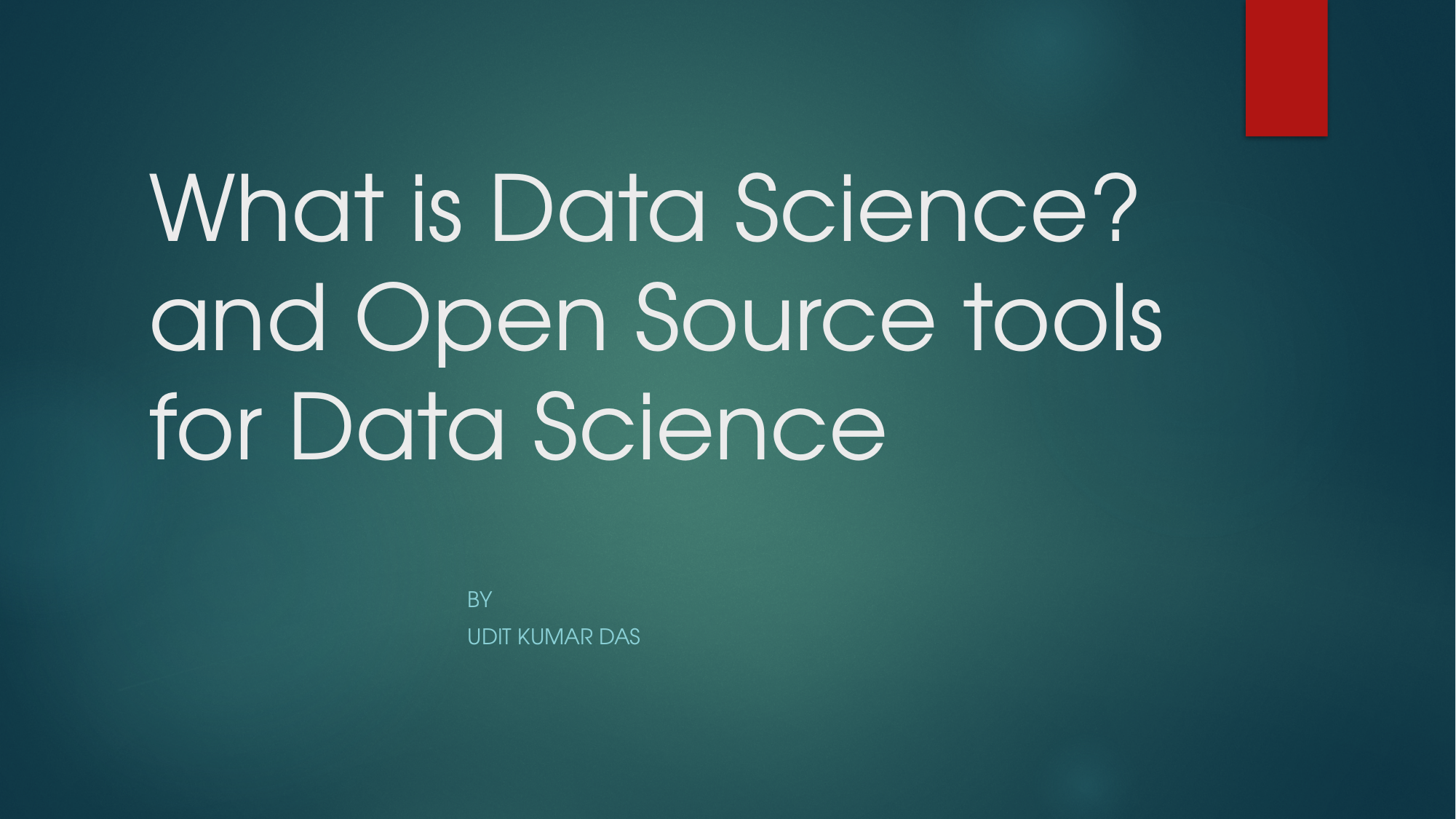

# What is Data Science? and Open Source tools for Data Science
													BY
													Udit kumar das